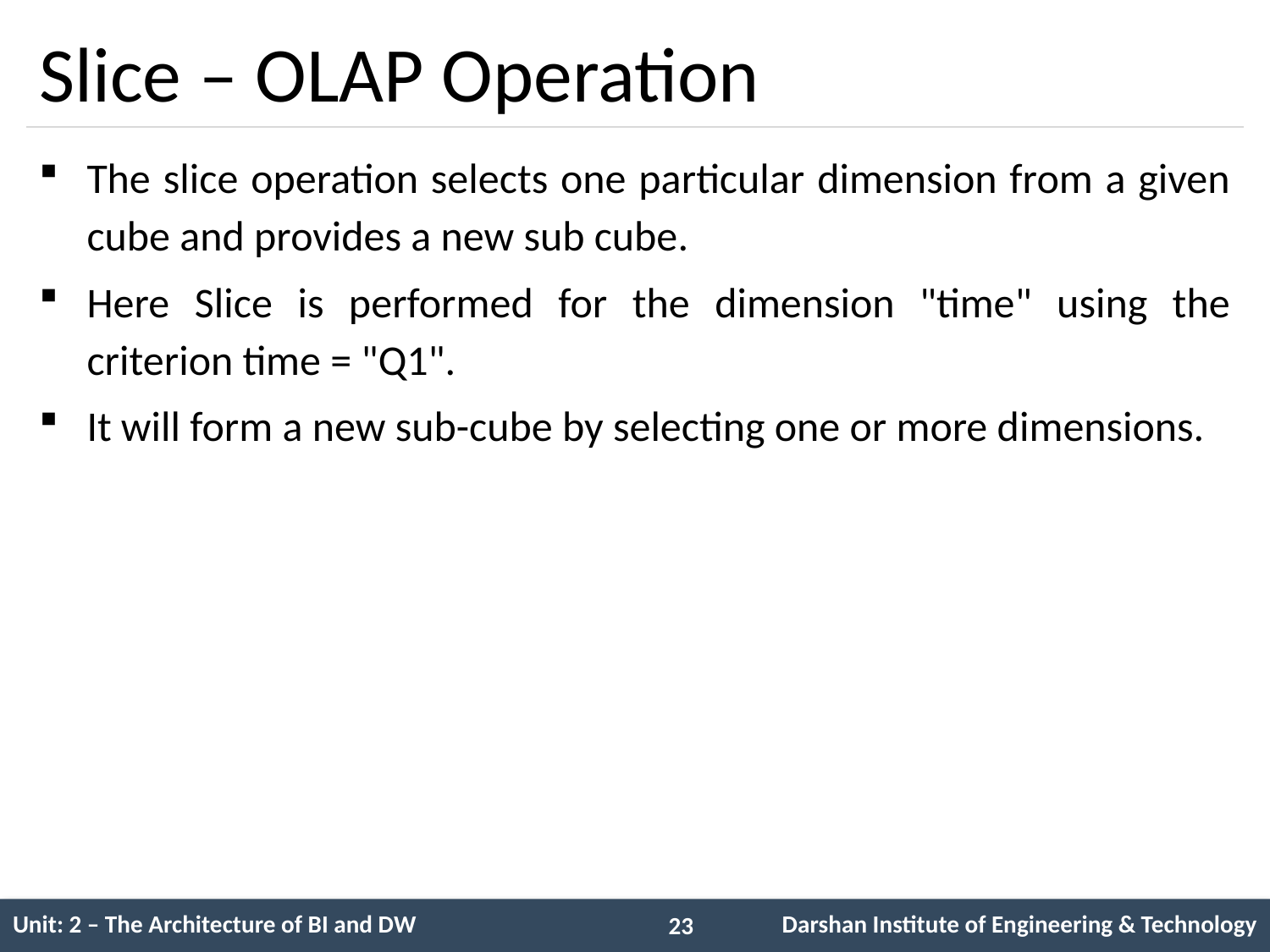

# Slice – OLAP Operation
The slice operation selects one particular dimension from a given cube and provides a new sub cube.
Here Slice is performed for the dimension "time" using the criterion time = "Q1".
It will form a new sub-cube by selecting one or more dimensions.